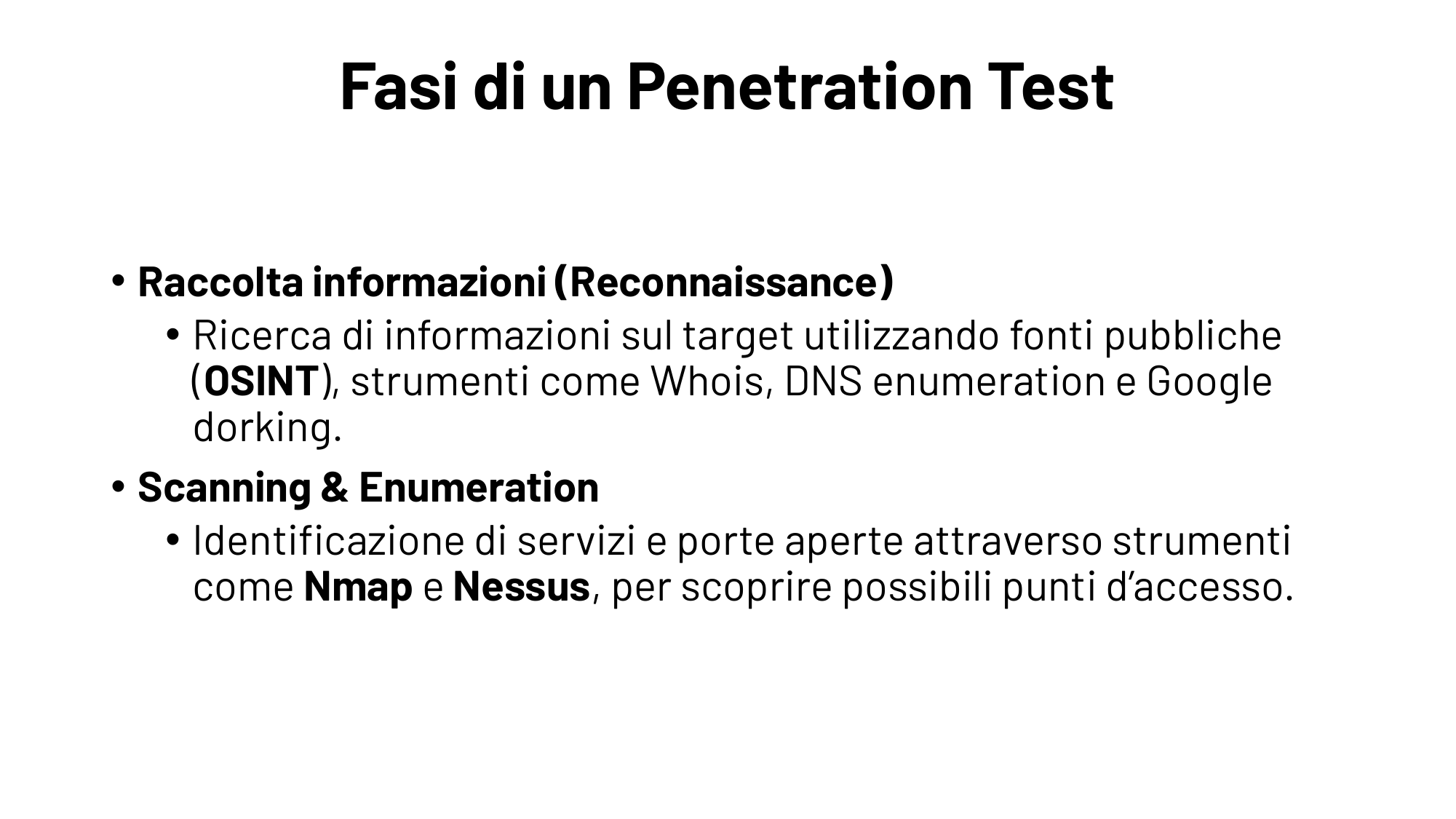

# Fasi di un Penetration Test

Raccolta informazioni (Reconnaissance)
Ricerca di informazioni sul target utilizzando fonti pubbliche (OSINT), strumenti come Whois, DNS enumeration e Google dorking.
Scanning & Enumeration
Identificazione di servizi e porte aperte attraverso strumenti come Nmap e Nessus, per scoprire possibili punti d’accesso.